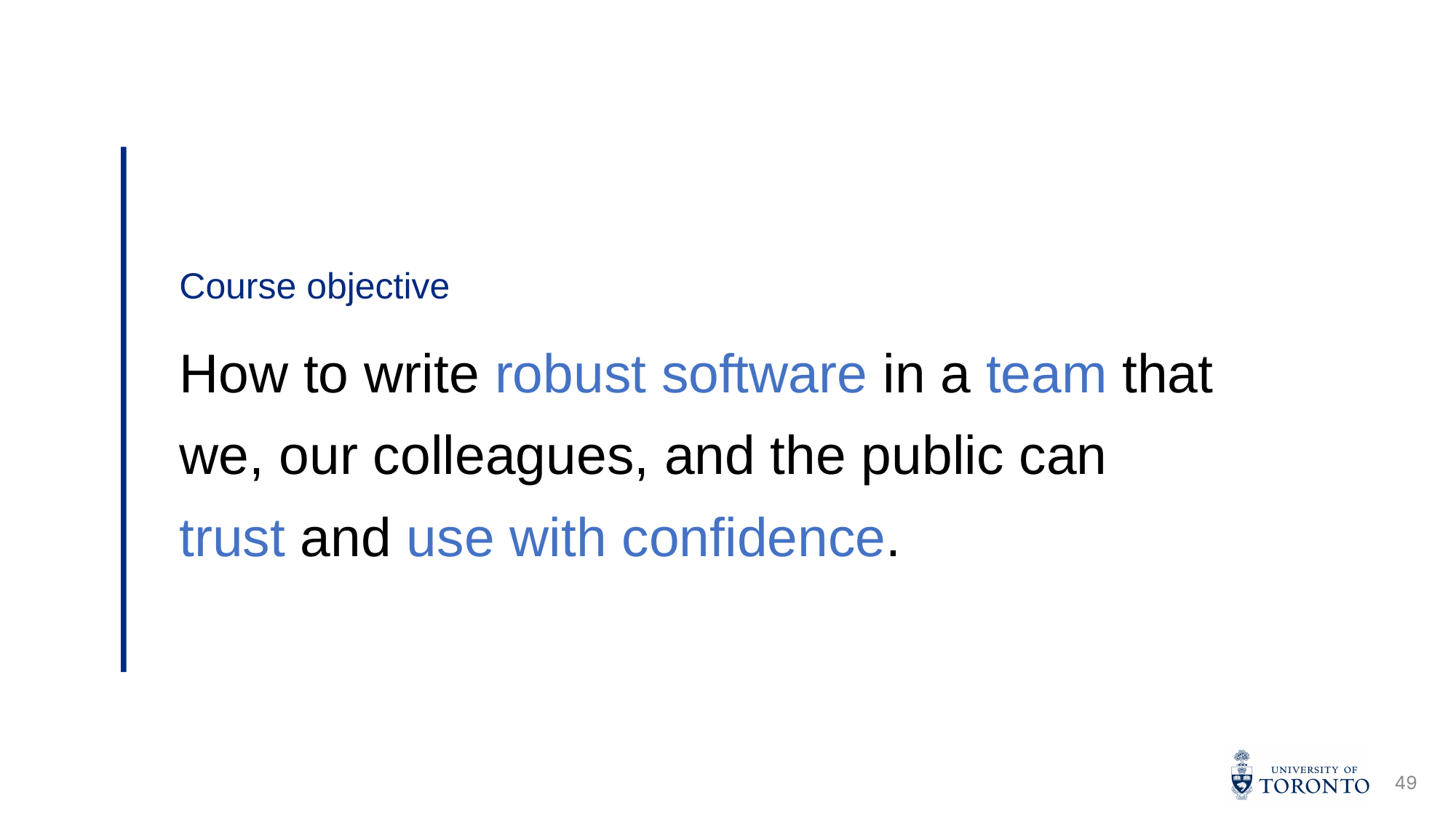

Course objective
How to write robust software in a team that we, our colleagues, and the public can trust and use with confidence.
49